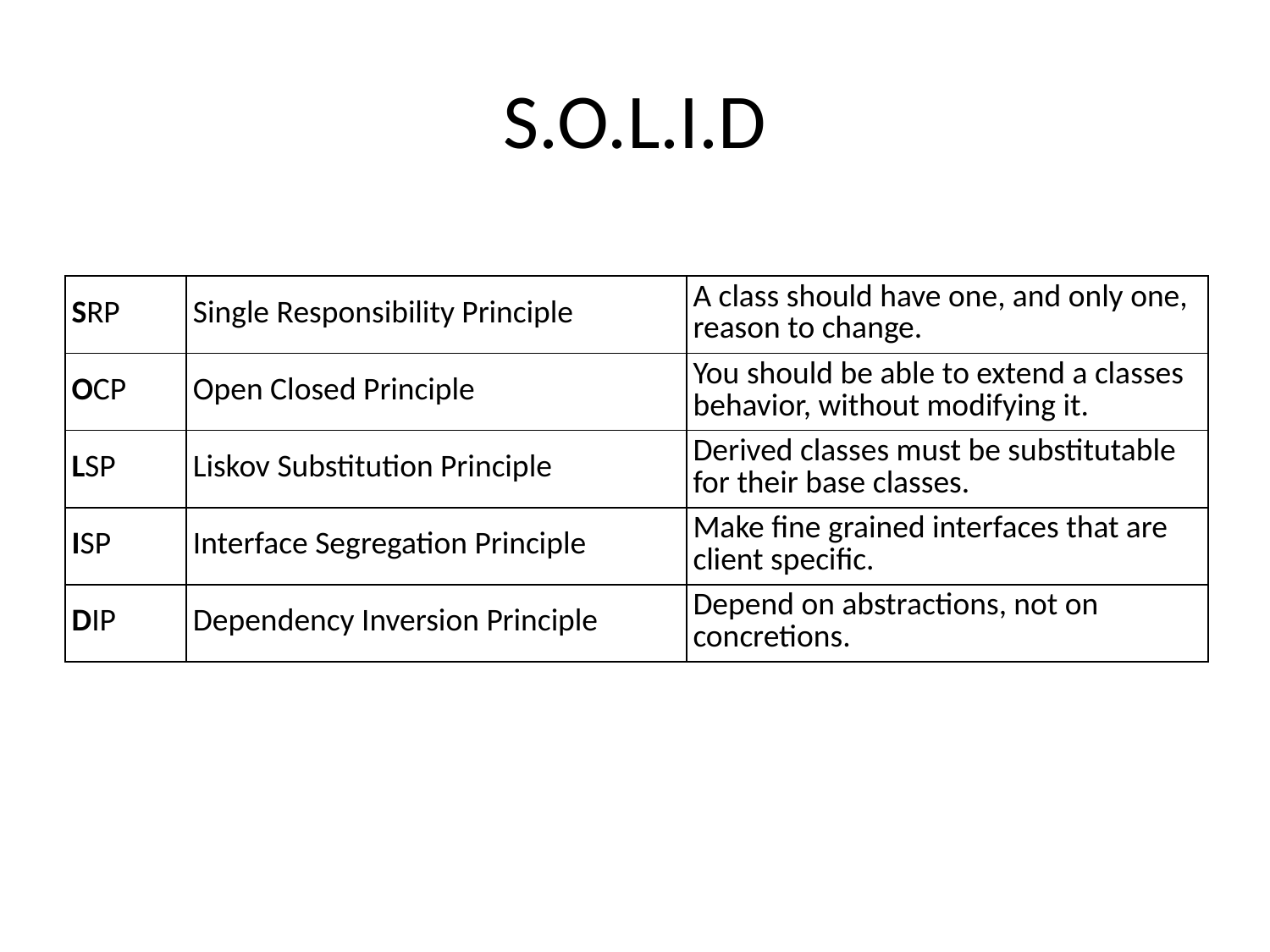

# S.O.L.I.D
| SRP | Single Responsibility Principle | A class should have one, and only one, reason to change. |
| --- | --- | --- |
| OCP | Open Closed Principle | You should be able to extend a classes behavior, without modifying it. |
| LSP | Liskov Substitution Principle | Derived classes must be substitutable for their base classes. |
| ISP | Interface Segregation Principle | Make fine grained interfaces that are client specific. |
| DIP | Dependency Inversion Principle | Depend on abstractions, not on concretions. |